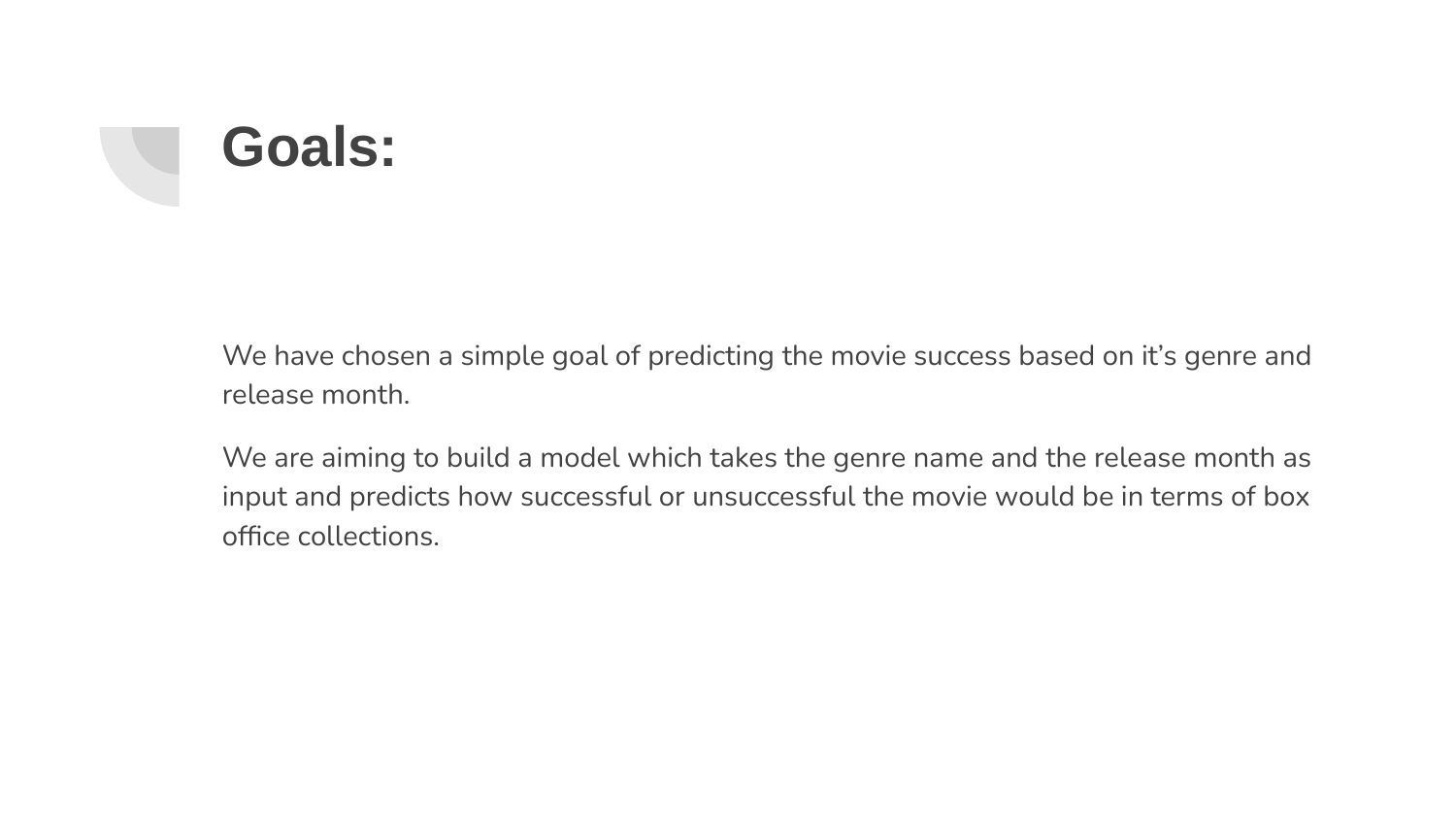

# Goals:
We have chosen a simple goal of predicting the movie success based on it’s genre and release month.
We are aiming to build a model which takes the genre name and the release month as input and predicts how successful or unsuccessful the movie would be in terms of box office collections.